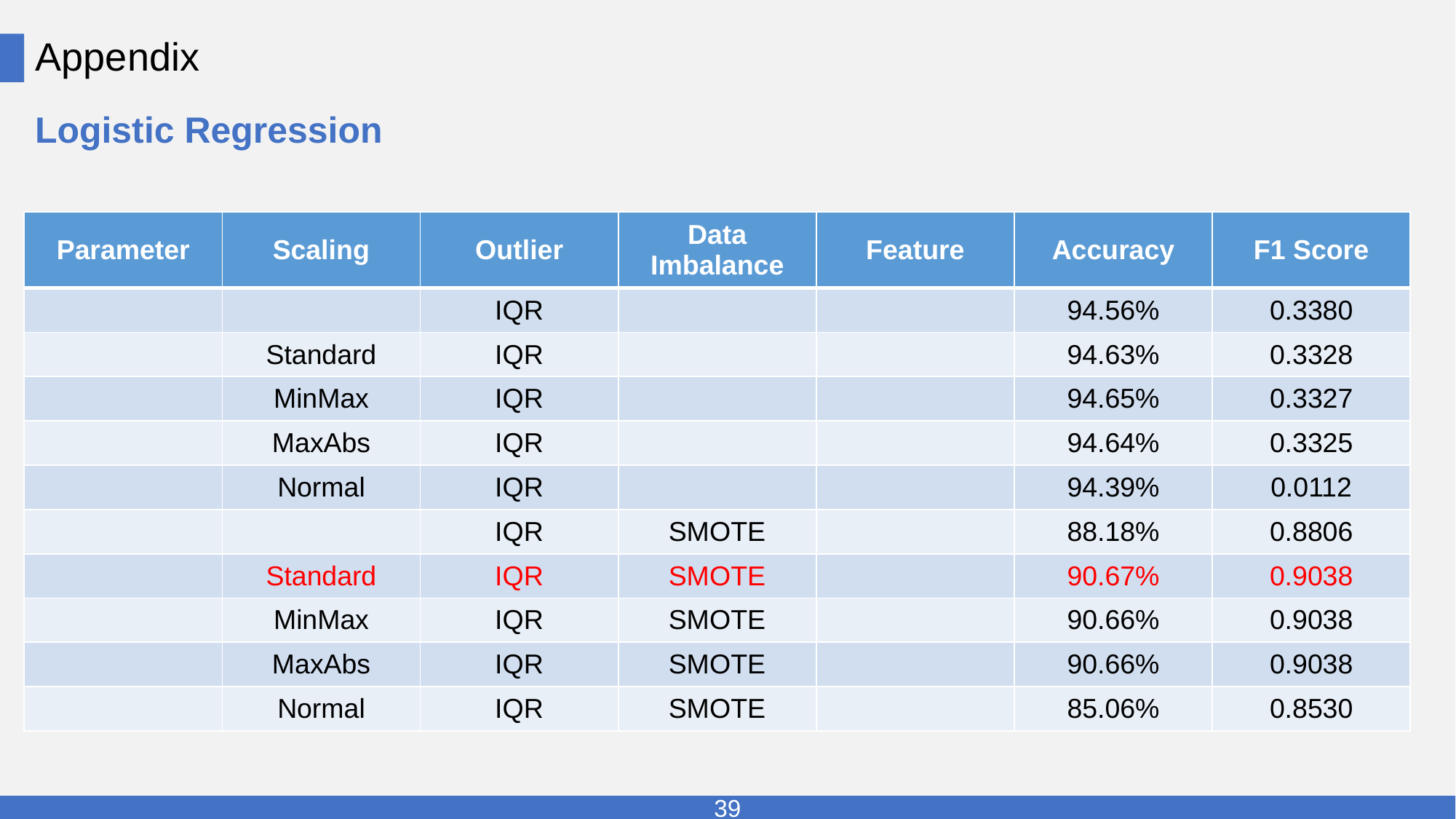

# Appendix
Logistic Regression
| Parameter | Scaling | Outlier | Data Imbalance | Feature | Accuracy | F1 Score |
| --- | --- | --- | --- | --- | --- | --- |
|  |  | IQR |  |  | 94.56% | 0.3380 |
|  | Standard | IQR |  |  | 94.63% | 0.3328 |
|  | MinMax | IQR |  |  | 94.65% | 0.3327 |
|  | MaxAbs | IQR |  |  | 94.64% | 0.3325 |
|  | Normal | IQR |  |  | 94.39% | 0.0112 |
|  |  | IQR | SMOTE |  | 88.18% | 0.8806 |
|  | Standard | IQR | SMOTE |  | 90.67% | 0.9038 |
|  | MinMax | IQR | SMOTE |  | 90.66% | 0.9038 |
|  | MaxAbs | IQR | SMOTE |  | 90.66% | 0.9038 |
|  | Normal | IQR | SMOTE |  | 85.06% | 0.8530 |